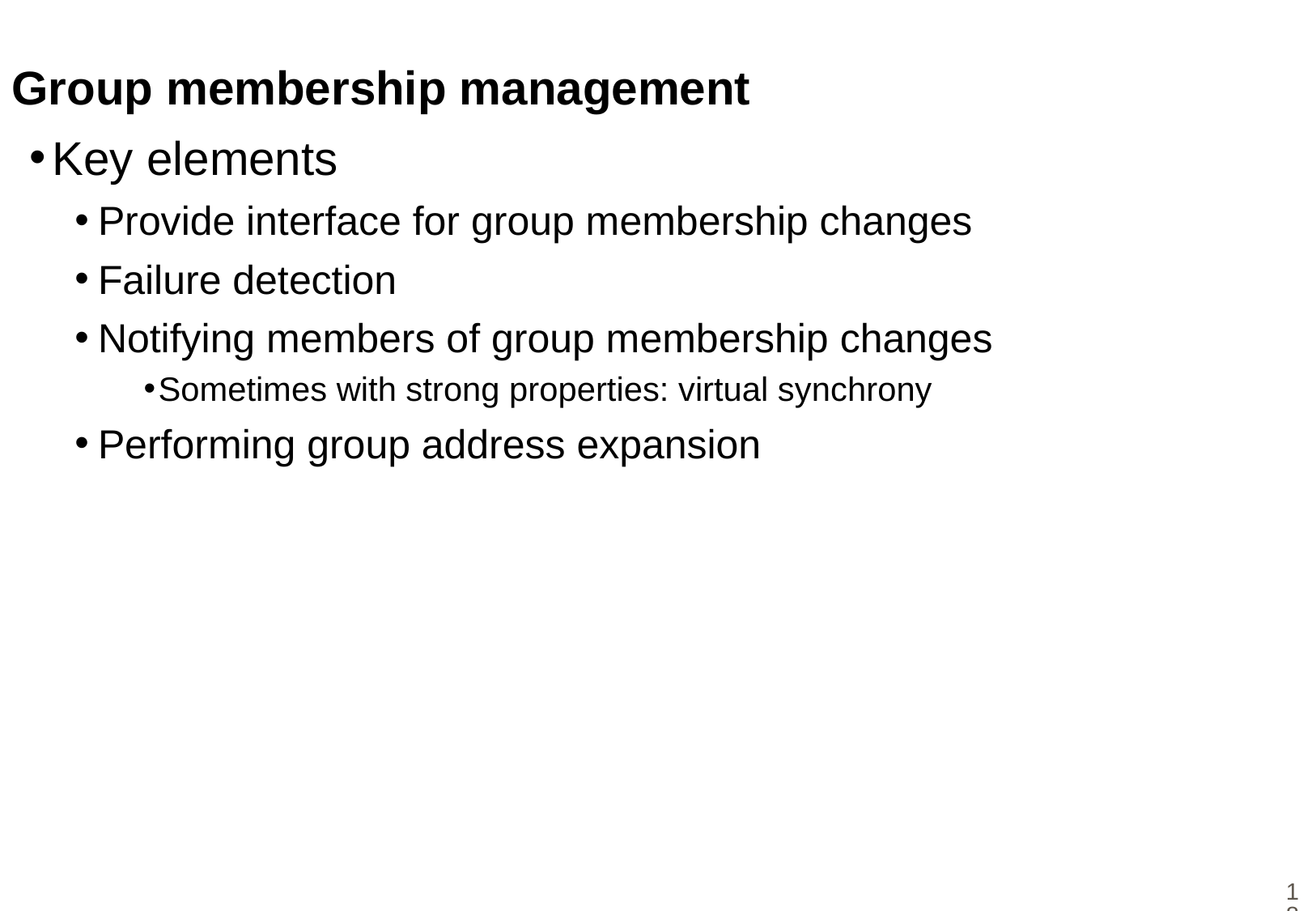

# Group membership management
Key elements
Provide interface for group membership changes
Failure detection
Notifying members of group membership changes
Sometimes with strong properties: virtual synchrony
Performing group address expansion

18